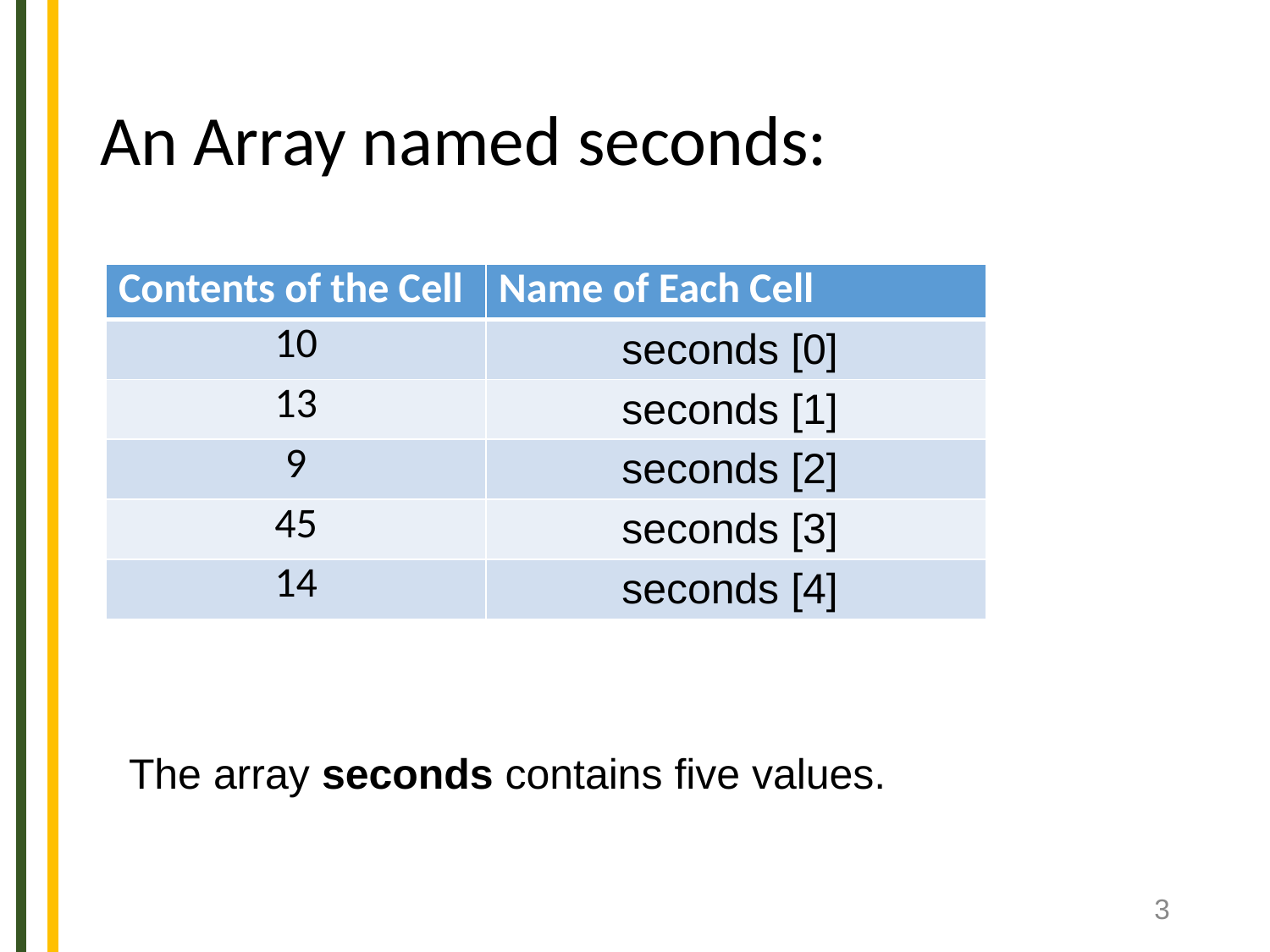

# An Array named seconds:
| Contents of the Cell | Name of Each Cell |
| --- | --- |
| 10 | seconds [0] |
| 13 | seconds [1] |
| 9 | seconds [2] |
| 45 | seconds [3] |
| 14 | seconds [4] |
The array seconds contains five values.

3